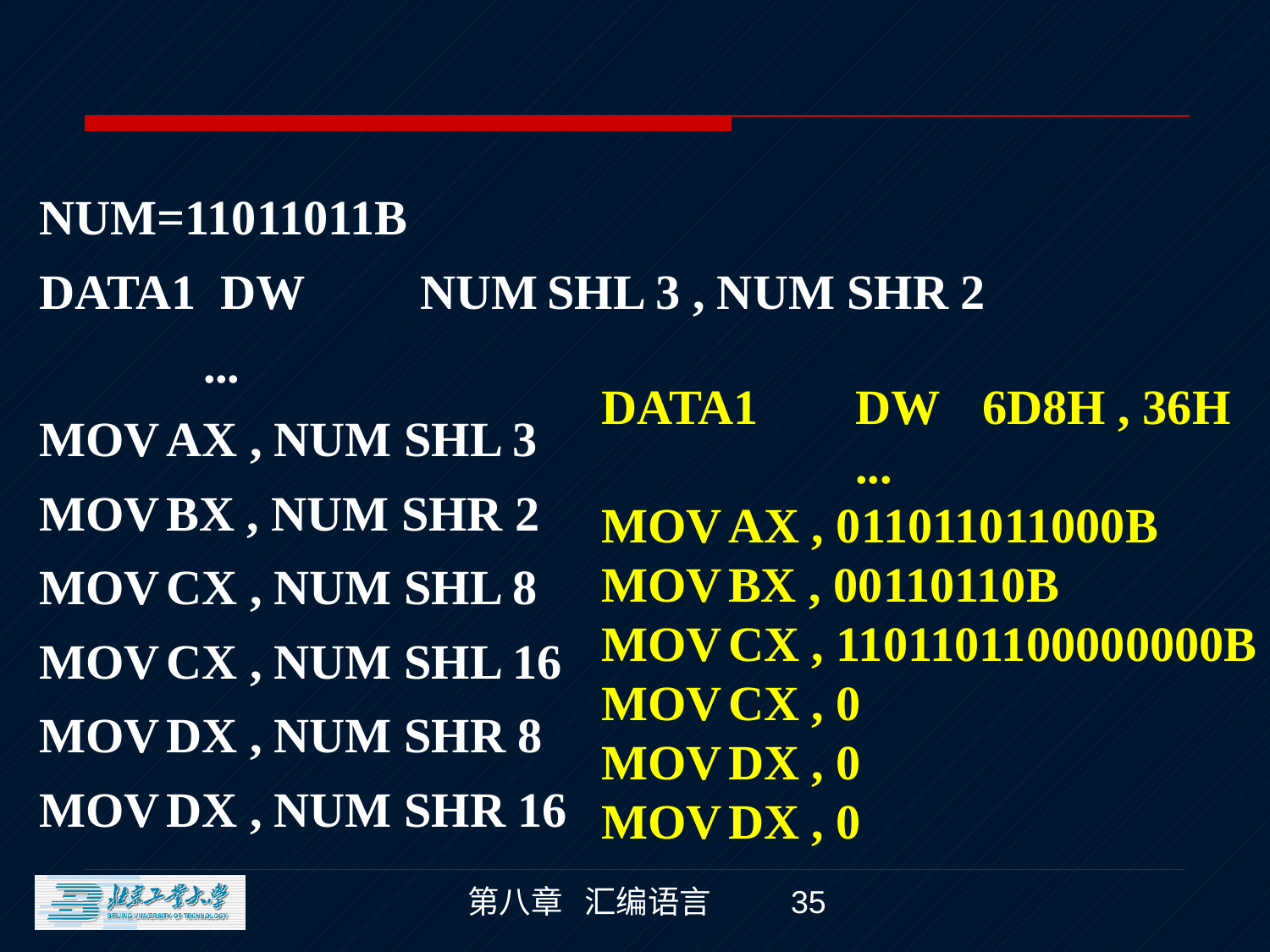

NUM=11011011B
DATA1  DW	NUM	SHL 3 , NUM SHR 2
	   ...
MOV	AX , NUM SHL 3
MOV	BX , NUM SHR 2
MOV	CX , NUM SHL 8
MOV	CX , NUM SHL 16
MOV	DX , NUM SHR 8
MOV	DX , NUM SHR 16
DATA1	DW	6D8H , 36H
		...
MOV	AX , 011011011000B
MOV	BX , 00110110B
MOV	CX , 1101101100000000B
MOV	CX , 0
MOV	DX , 0
MOV	DX , 0